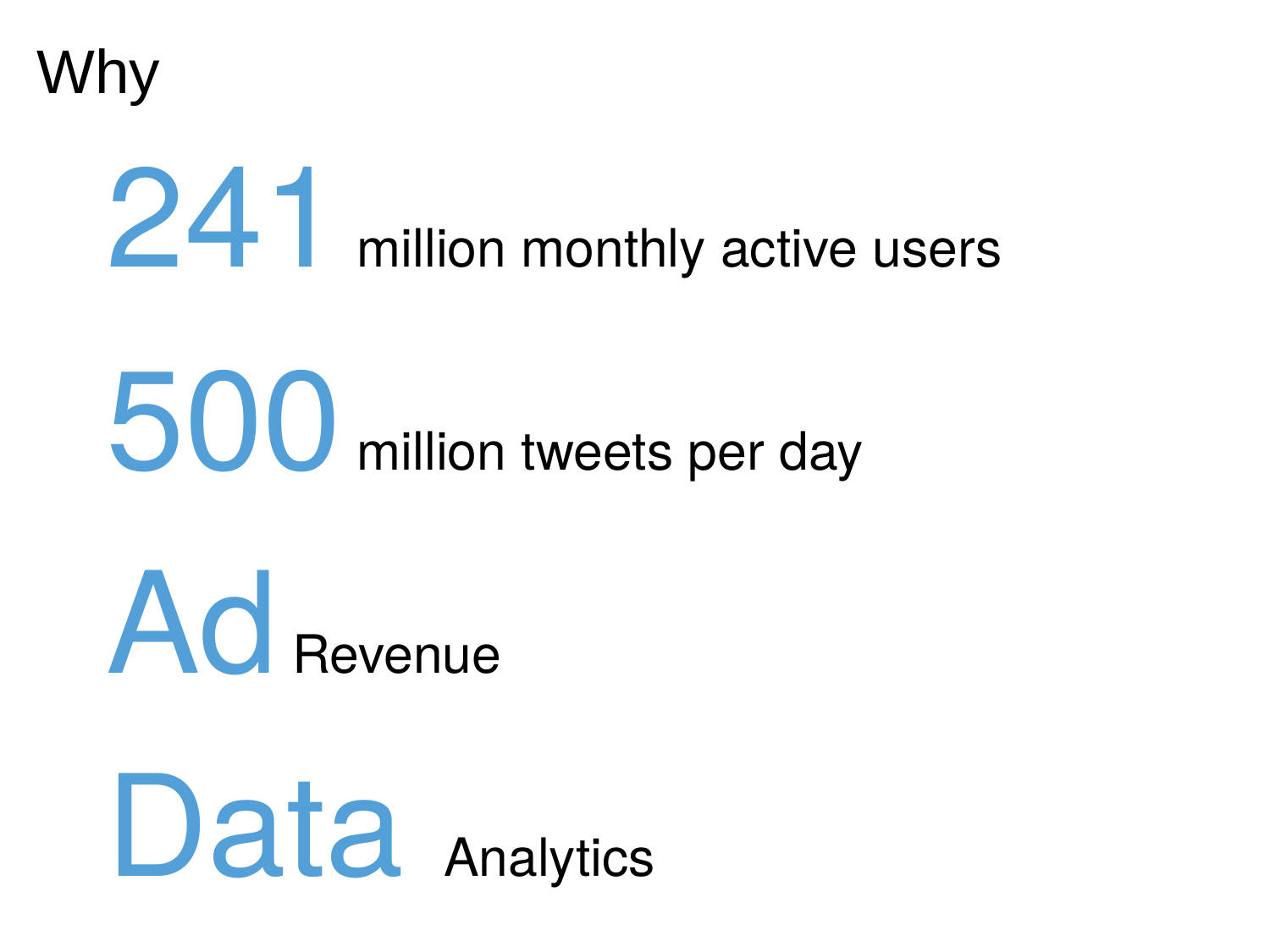

# Why
241 million monthly active users
500 million tweets per day
Ad Revenue
Data Analytics